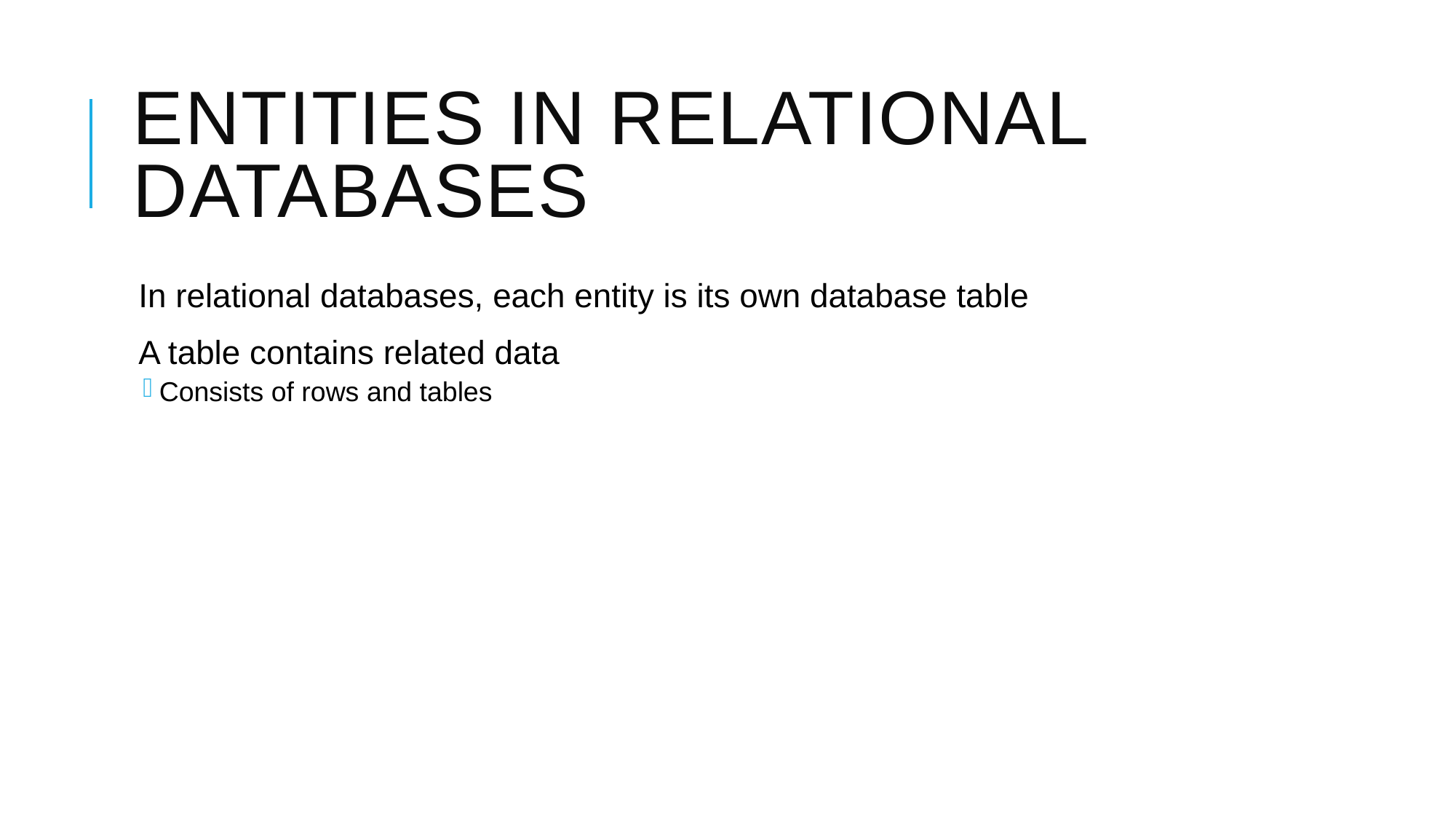

# Entities in relational databases
In relational databases, each entity is its own database table
A table contains related data
Consists of rows and tables